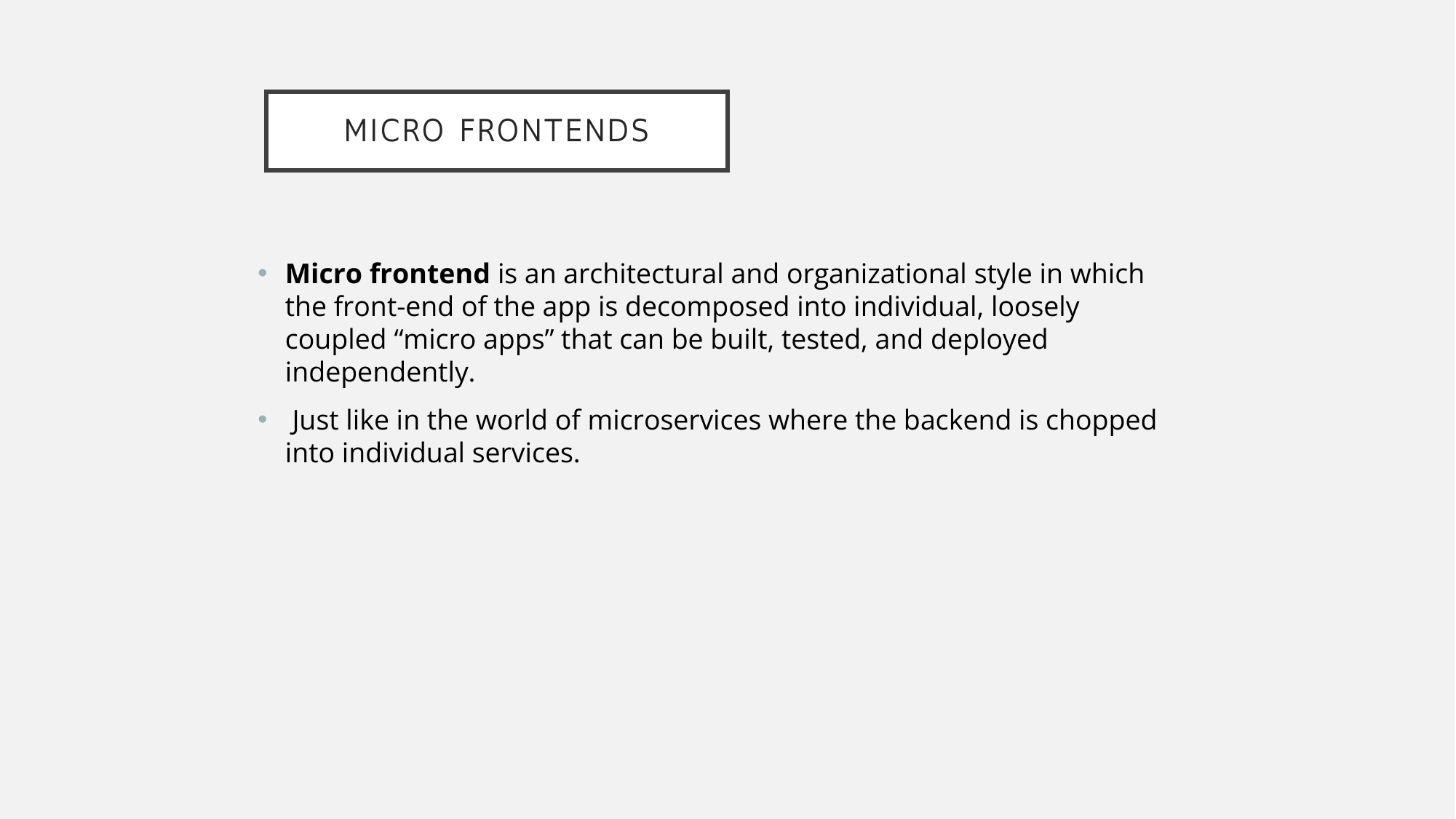

# Micro Frontends
Micro frontend is an architectural and organizational style in which the front-end of the app is decomposed into individual, loosely coupled “micro apps” that can be built, tested, and deployed independently.
 Just like in the world of microservices where the backend is chopped into individual services.